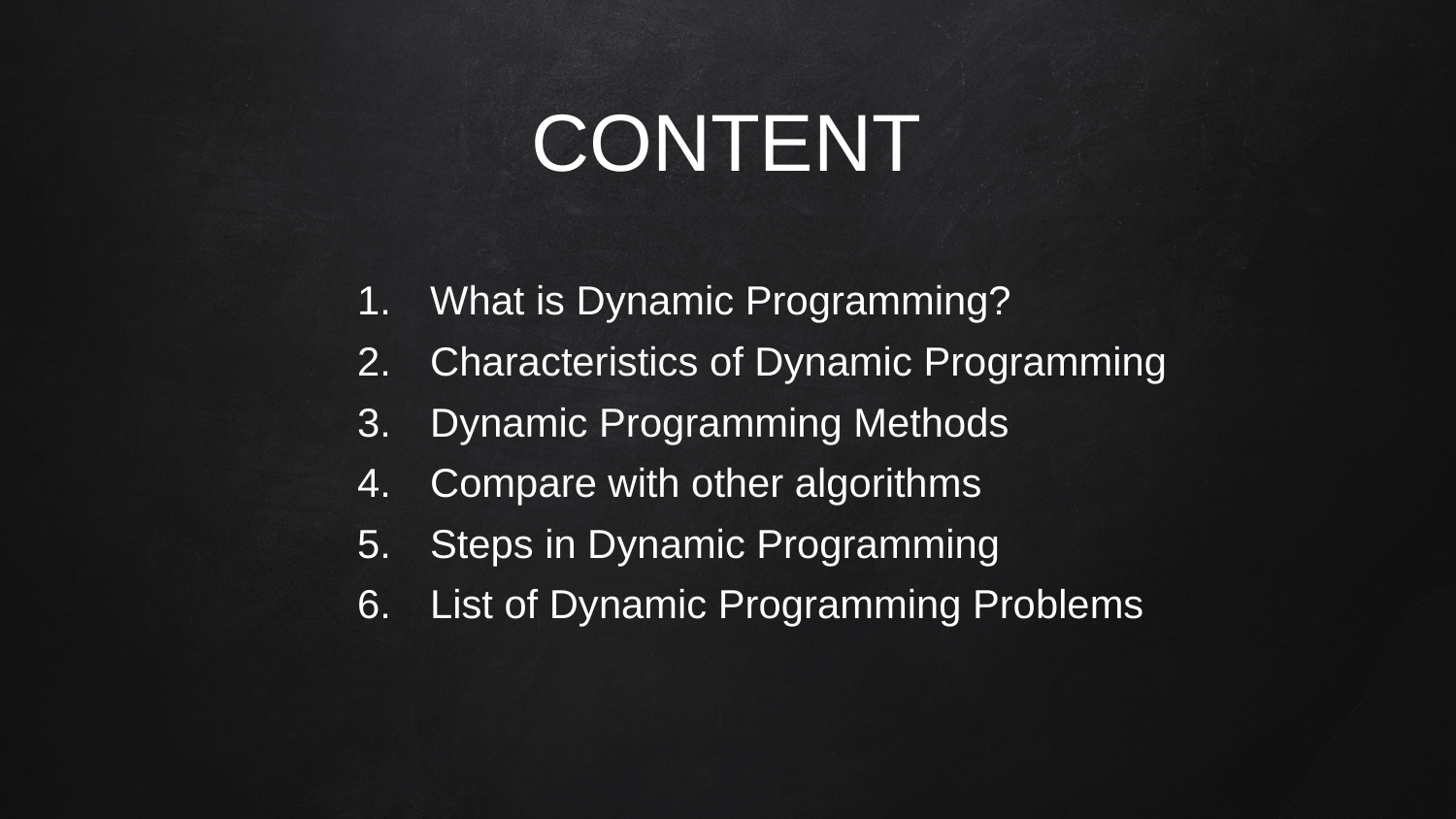

# CONTENT
What is Dynamic Programming?
Characteristics of Dynamic Programming
Dynamic Programming Methods
Compare with other algorithms
Steps in Dynamic Programming
List of Dynamic Programming Problems